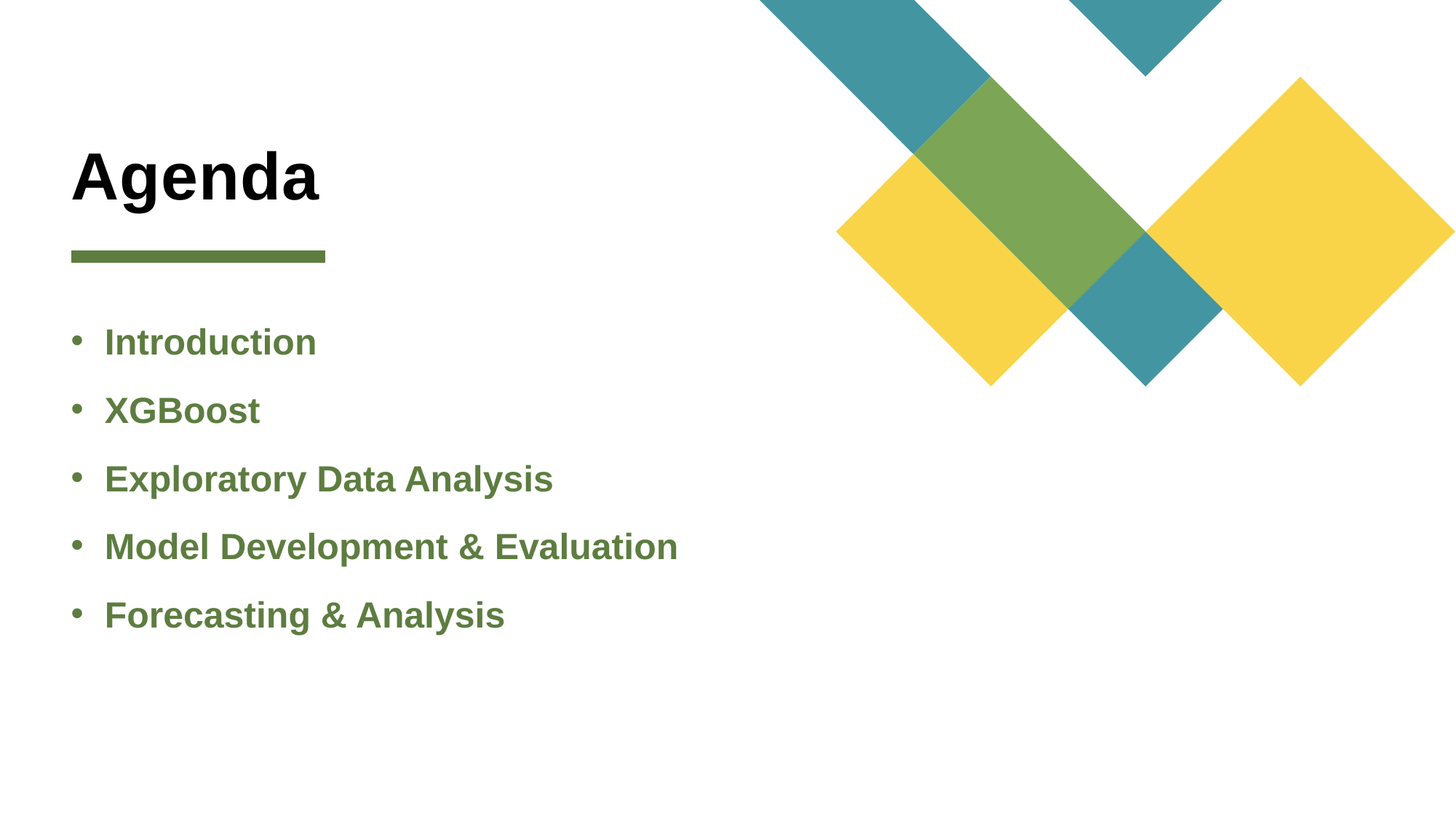

# Agenda
Introduction
XGBoost
Exploratory Data Analysis
Model Development & Evaluation
Forecasting & Analysis